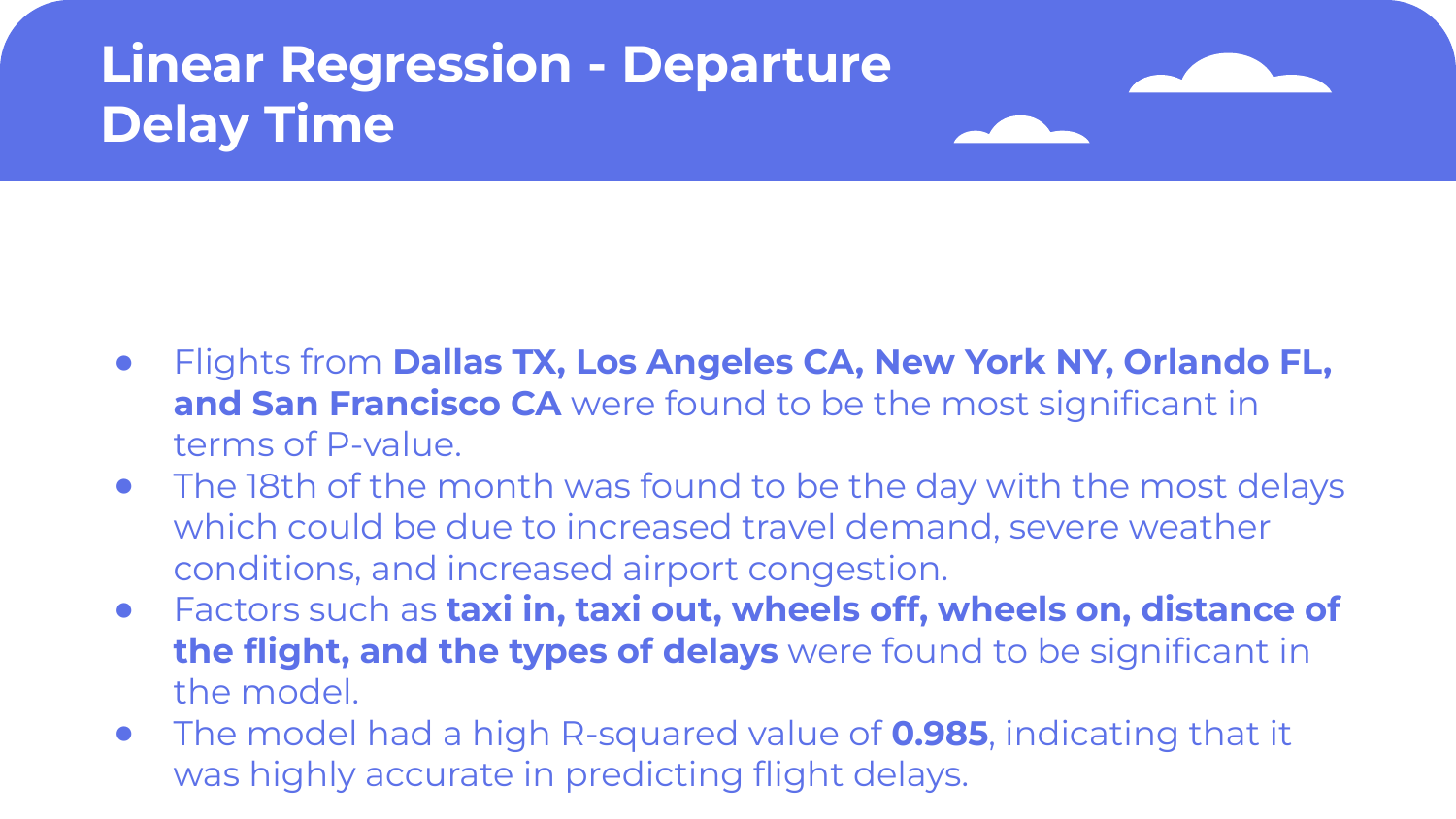

# Linear Regression - Departure Delay Time

Flights from Dallas TX, Los Angeles CA, New York NY, Orlando FL, and San Francisco CA were found to be the most significant in terms of P-value.
The 18th of the month was found to be the day with the most delays which could be due to increased travel demand, severe weather conditions, and increased airport congestion.
Factors such as taxi in, taxi out, wheels off, wheels on, distance of the flight, and the types of delays were found to be significant in the model.
The model had a high R-squared value of 0.985, indicating that it was highly accurate in predicting flight delays.